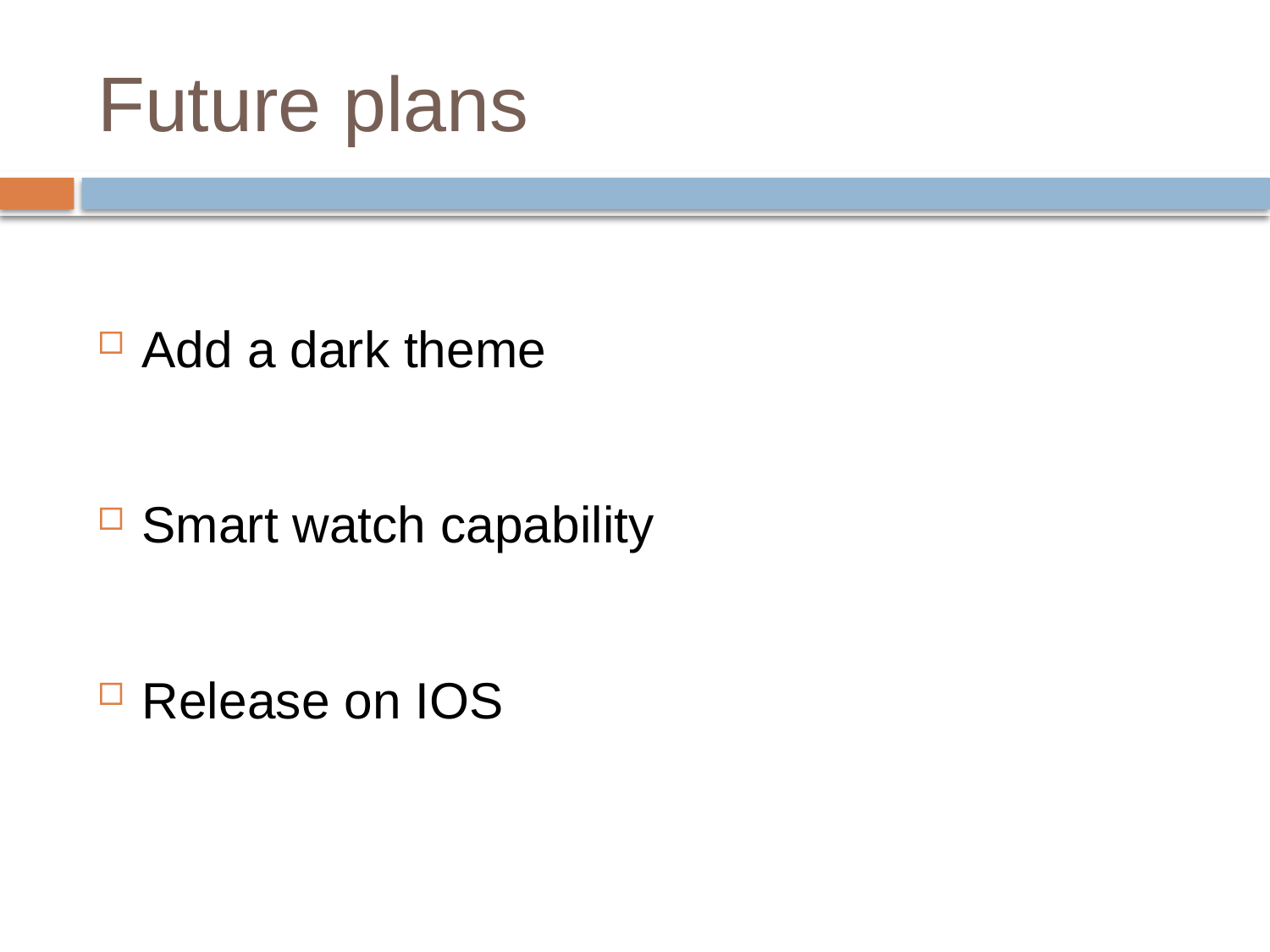

# Future plans

Add a dark theme

Smart watch capability

Release on IOS